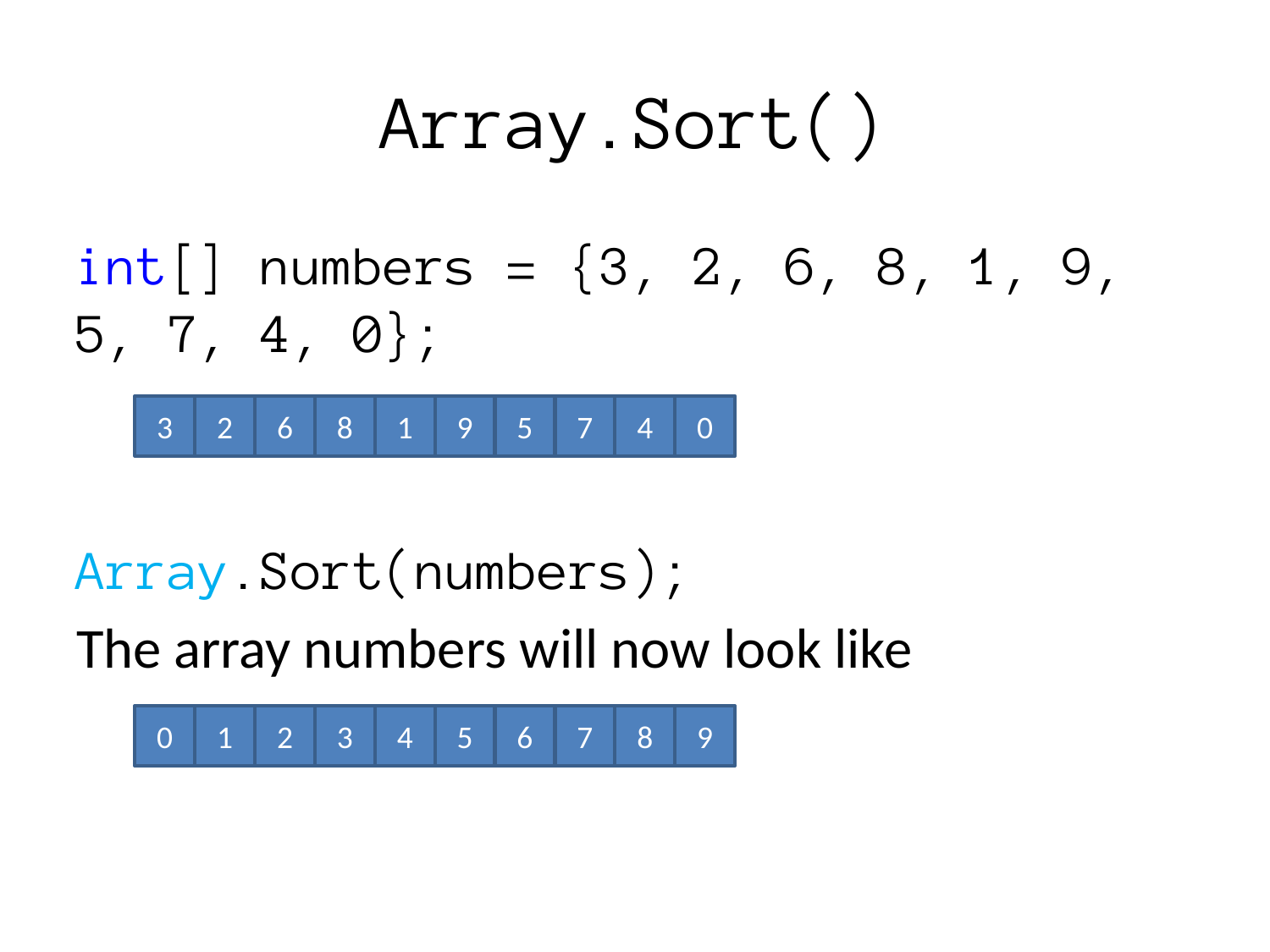

# Array.Sort()
int[] numbers = {3, 2, 6, 8, 1, 9, 5, 7, 4, 0};

Array.Sort(numbers);
The array numbers will now look like
3
2
6
8
1
9
5
7
4
0
0
1
2
3
4
5
6
7
8
9